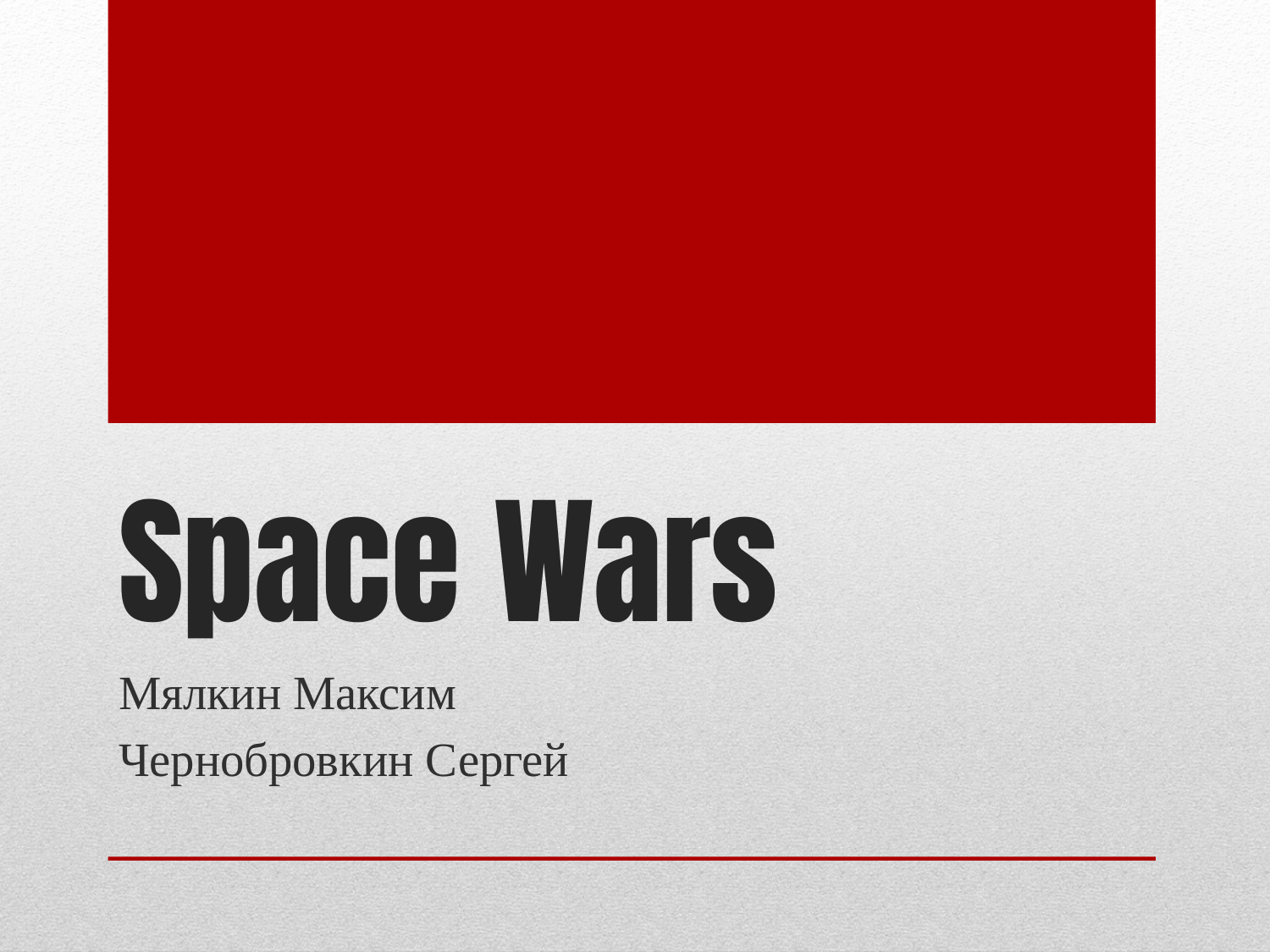

# Space Wars
Мялкин Максим
Чернобровкин Сергей